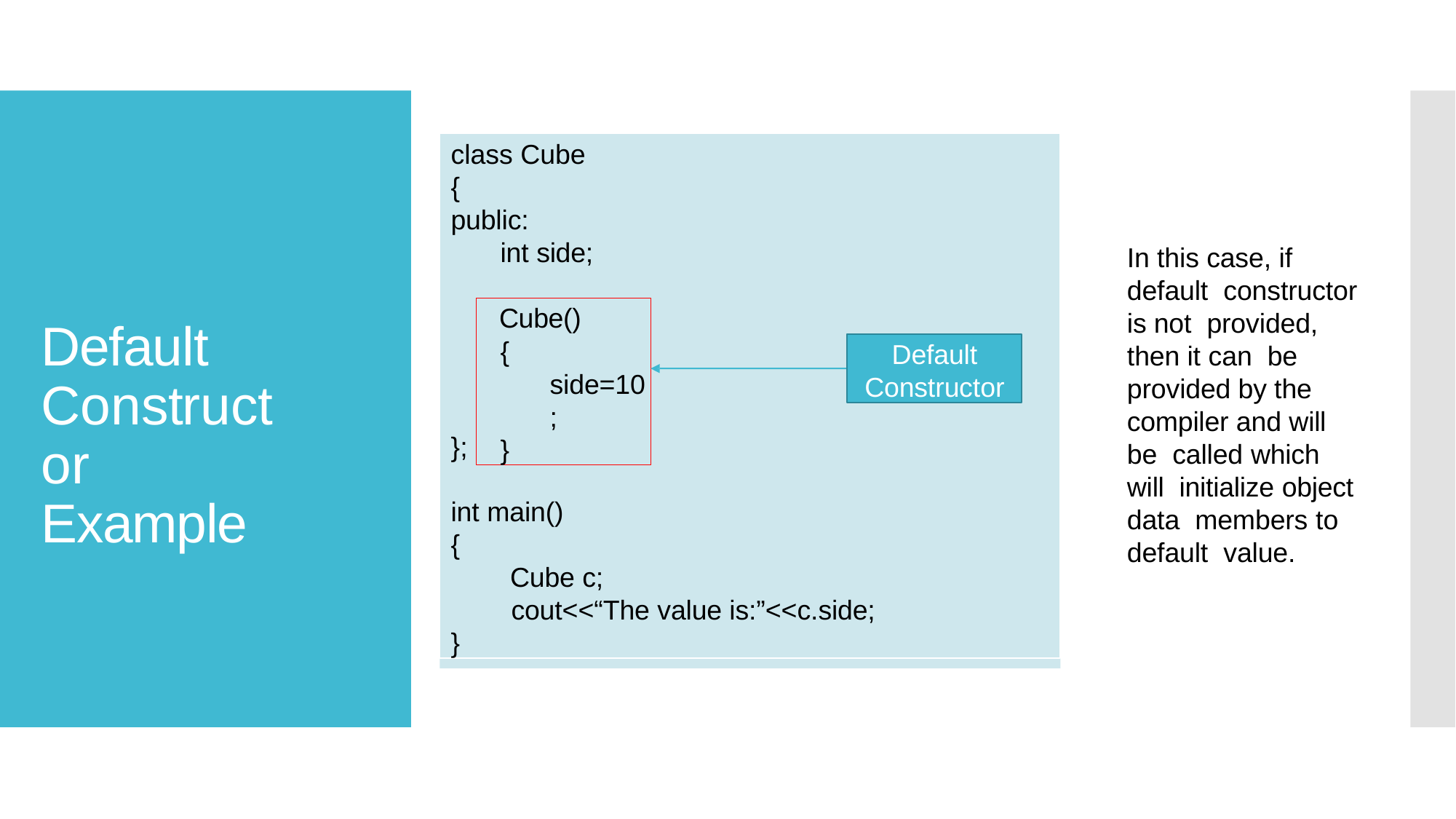

class Cube
{
public:
int side;

};

int main()
{
Cube c;
cout<<“The value is:”<<c.side;
}
In this case, if default  constructor is not  provided, then it can  be provided by the  compiler and will be  called which will  initialize object data  members to default  value.
Cube()
{
side=10;
}
Default  Constructor  Example
Default
Constructor